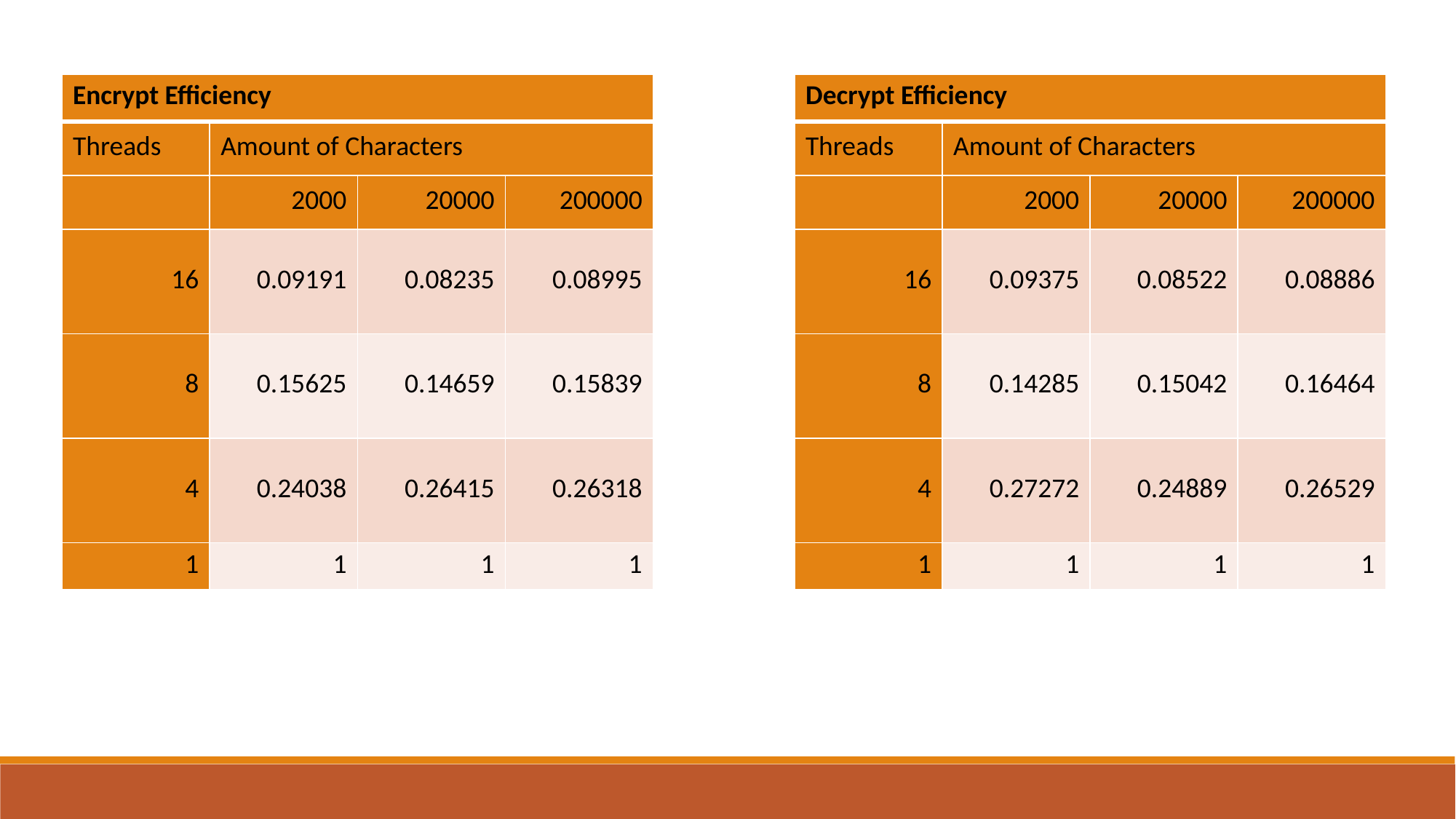

| Encrypt Efficiency |  |  |  |  | Decrypt Efficiency |  |  |  |
| --- | --- | --- | --- | --- | --- | --- | --- | --- |
| Threads | Amount of Characters |  |  |  | Threads | Amount of Characters |  |  |
|  | 2000 | 20000 | 200000 |  |  | 2000 | 20000 | 200000 |
| 16 | 0.09191 | 0.08235 | 0.08995 |  | 16 | 0.09375 | 0.08522 | 0.08886 |
| 8 | 0.15625 | 0.14659 | 0.15839 |  | 8 | 0.14285 | 0.15042 | 0.16464 |
| 4 | 0.24038 | 0.26415 | 0.26318 |  | 4 | 0.27272 | 0.24889 | 0.26529 |
| 1 | 1 | 1 | 1 |  | 1 | 1 | 1 | 1 |